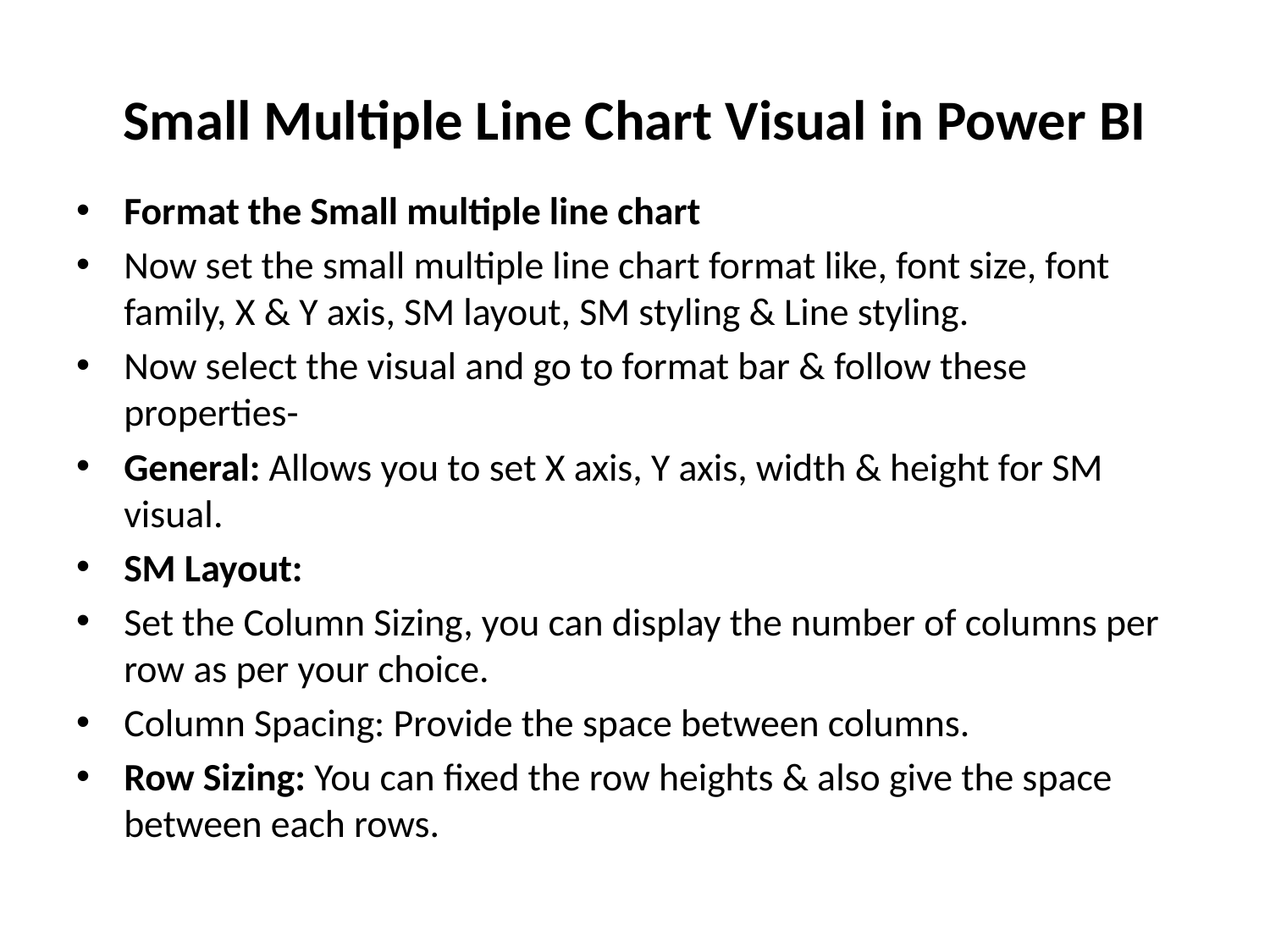

# Small Multiple Line Chart Visual in Power BI
Format the Small multiple line chart
Now set the small multiple line chart format like, font size, font family, X & Y axis, SM layout, SM styling & Line styling.
Now select the visual and go to format bar & follow these properties-
General: Allows you to set X axis, Y axis, width & height for SM visual.
SM Layout:
Set the Column Sizing, you can display the number of columns per row as per your choice.
Column Spacing: Provide the space between columns.
Row Sizing: You can fixed the row heights & also give the space between each rows.